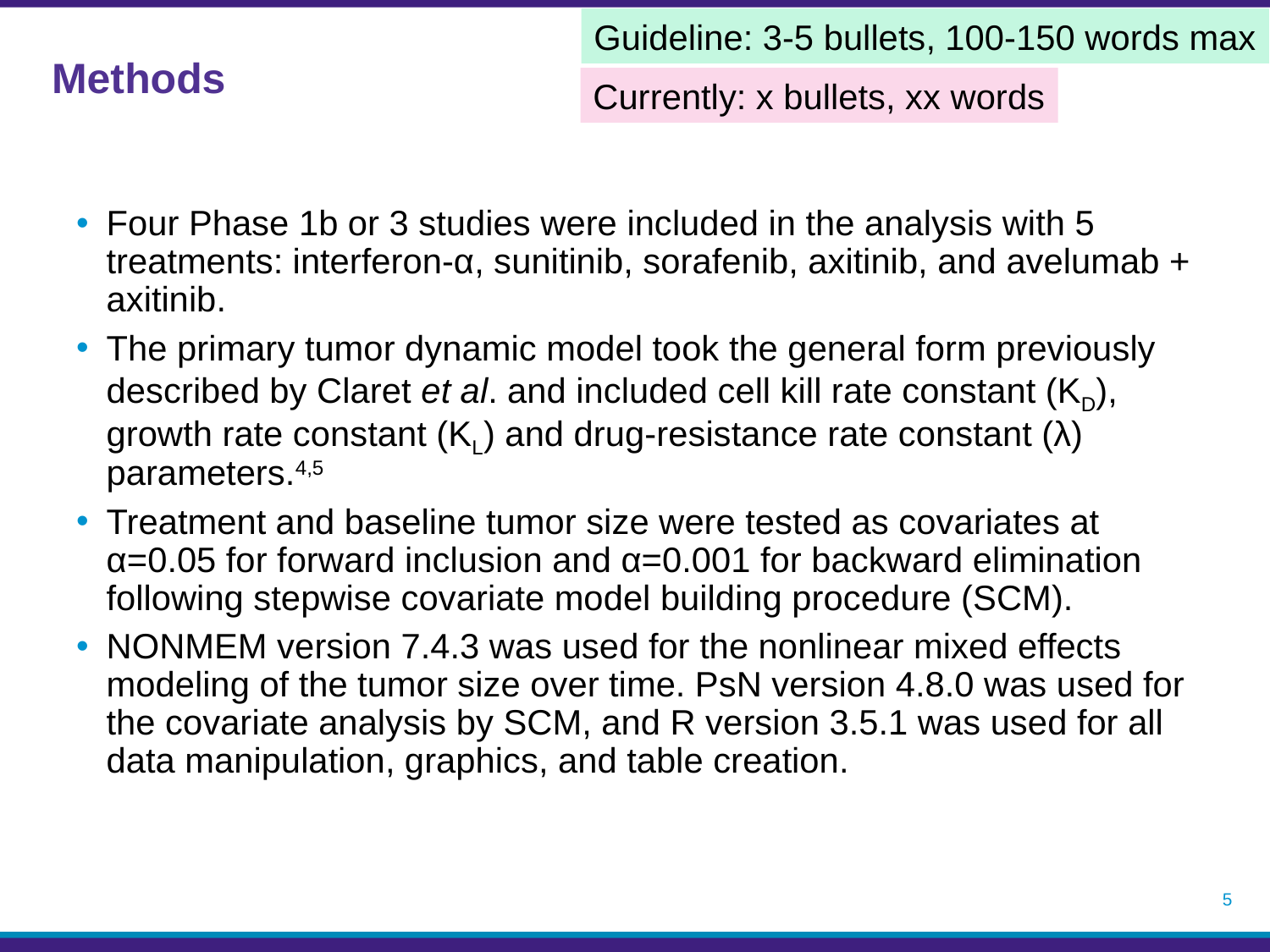

Guideline: 3-5 bullets, 100-150 words max
# Methods
Currently: x bullets, xx words
Four Phase 1b or 3 studies were included in the analysis with 5 treatments: interferon-α, sunitinib, sorafenib, axitinib, and avelumab + axitinib.
The primary tumor dynamic model took the general form previously described by Claret et al. and included cell kill rate constant (KD), growth rate constant (KL) and drug-resistance rate constant (λ) parameters.4,5
Treatment and baseline tumor size were tested as covariates at α=0.05 for forward inclusion and α=0.001 for backward elimination following stepwise covariate model building procedure (SCM).
NONMEM version 7.4.3 was used for the nonlinear mixed effects modeling of the tumor size over time. PsN version 4.8.0 was used for the covariate analysis by SCM, and R version 3.5.1 was used for all data manipulation, graphics, and table creation.